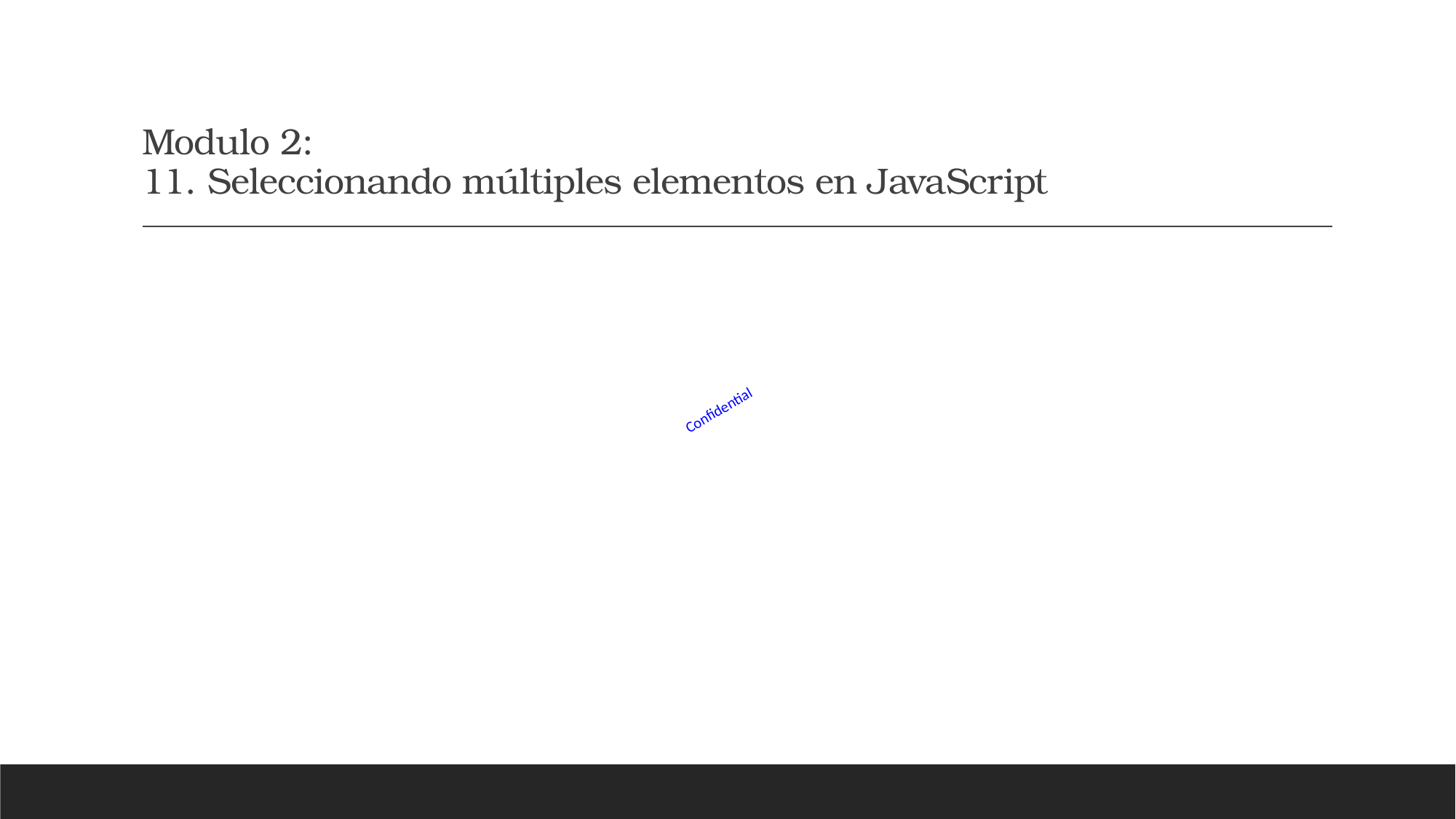

# Modulo 2: 11. Seleccionando múltiples elementos en JavaScript